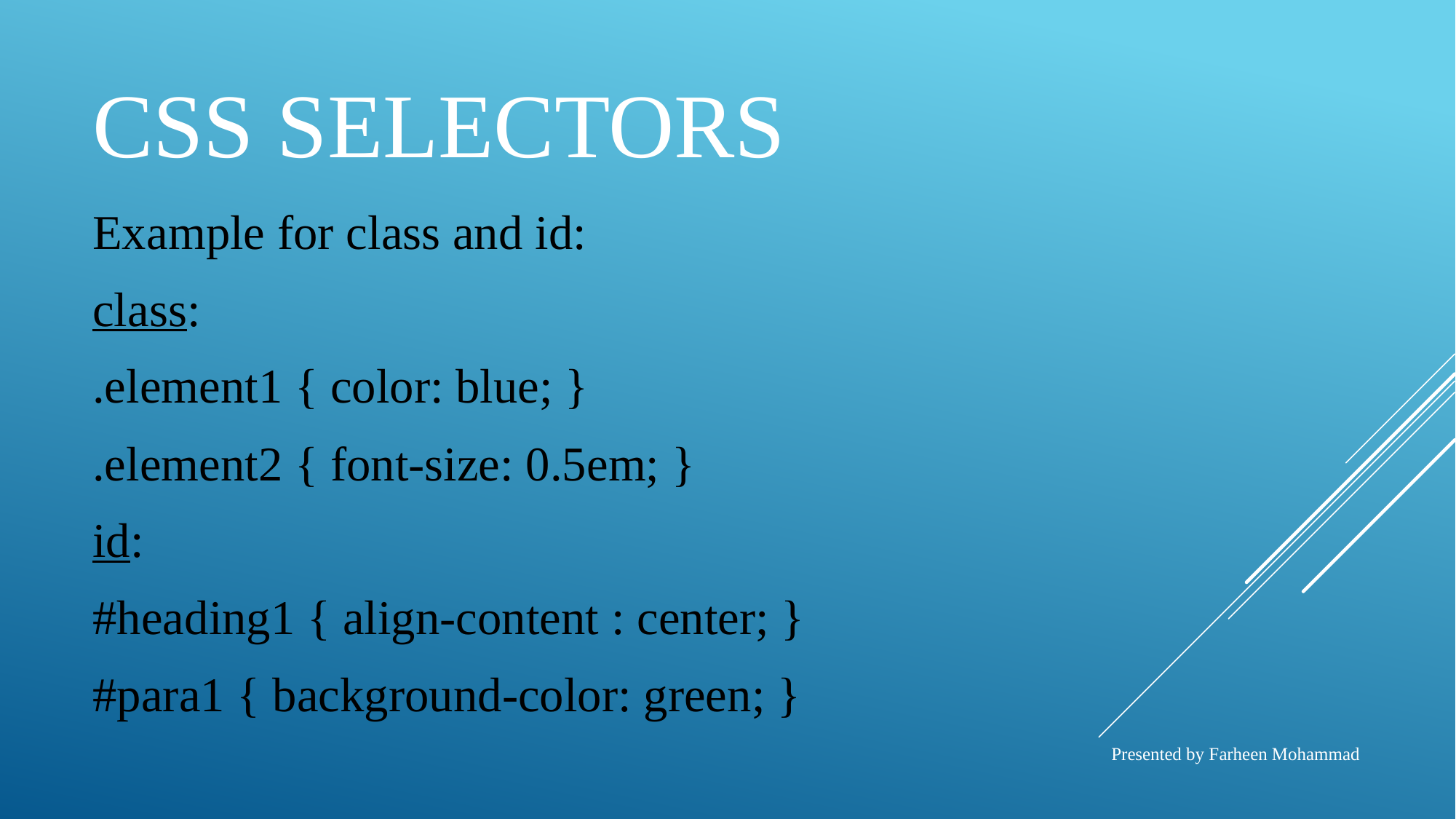

# CSS Selectors
Example for class and id:
class:
.element1 { color: blue; }
.element2 { font-size: 0.5em; }
id:
#heading1 { align-content : center; }
#para1 { background-color: green; }

Presented by Farheen Mohammad